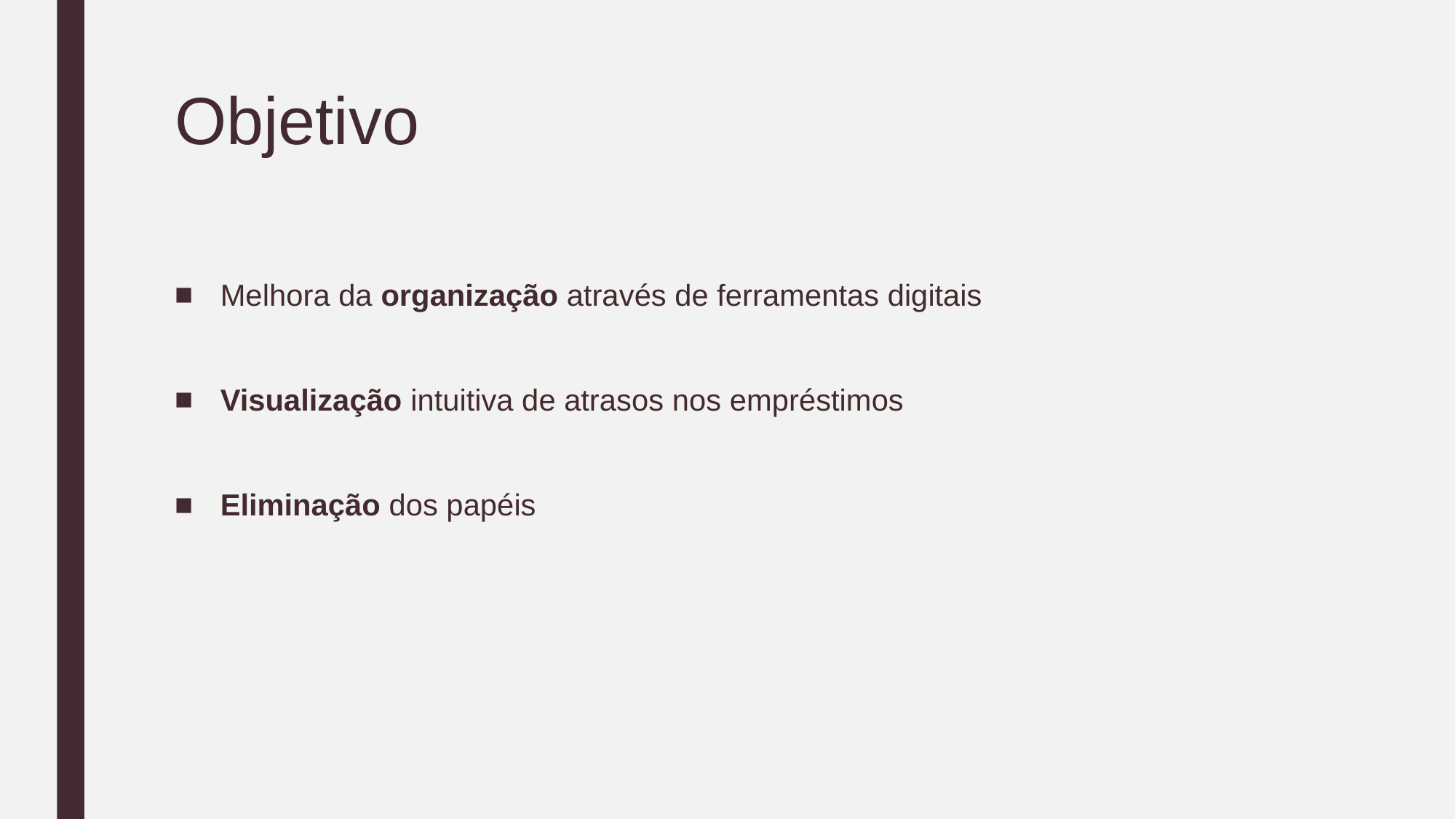

# Objetivo
Melhora da organização através de ferramentas digitais

Visualização intuitiva de atrasos nos empréstimos

Eliminação dos papéis